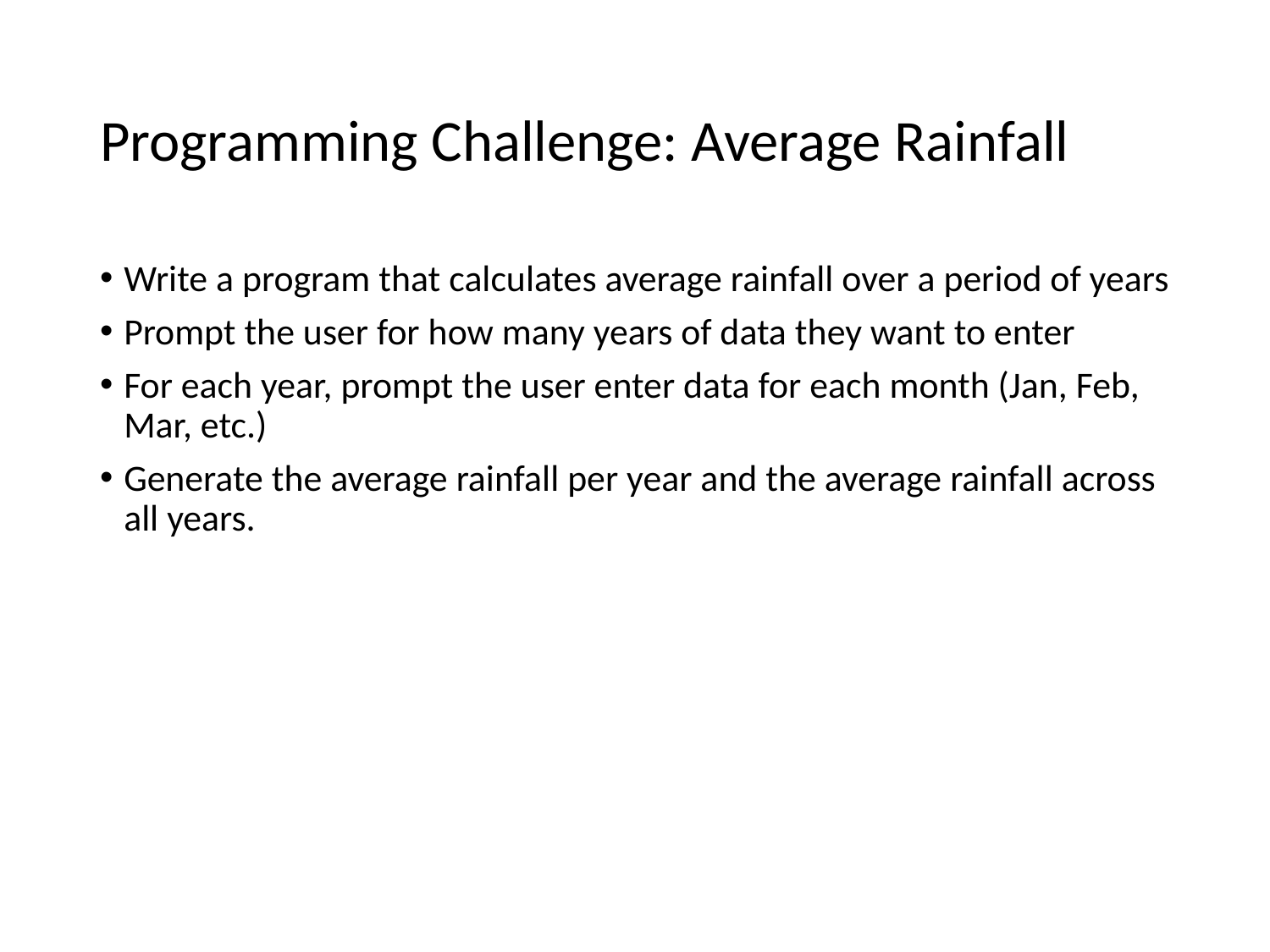

# Programming Challenge: Average Rainfall
Write a program that calculates average rainfall over a period of years
Prompt the user for how many years of data they want to enter
For each year, prompt the user enter data for each month (Jan, Feb, Mar, etc.)
Generate the average rainfall per year and the average rainfall across all years.